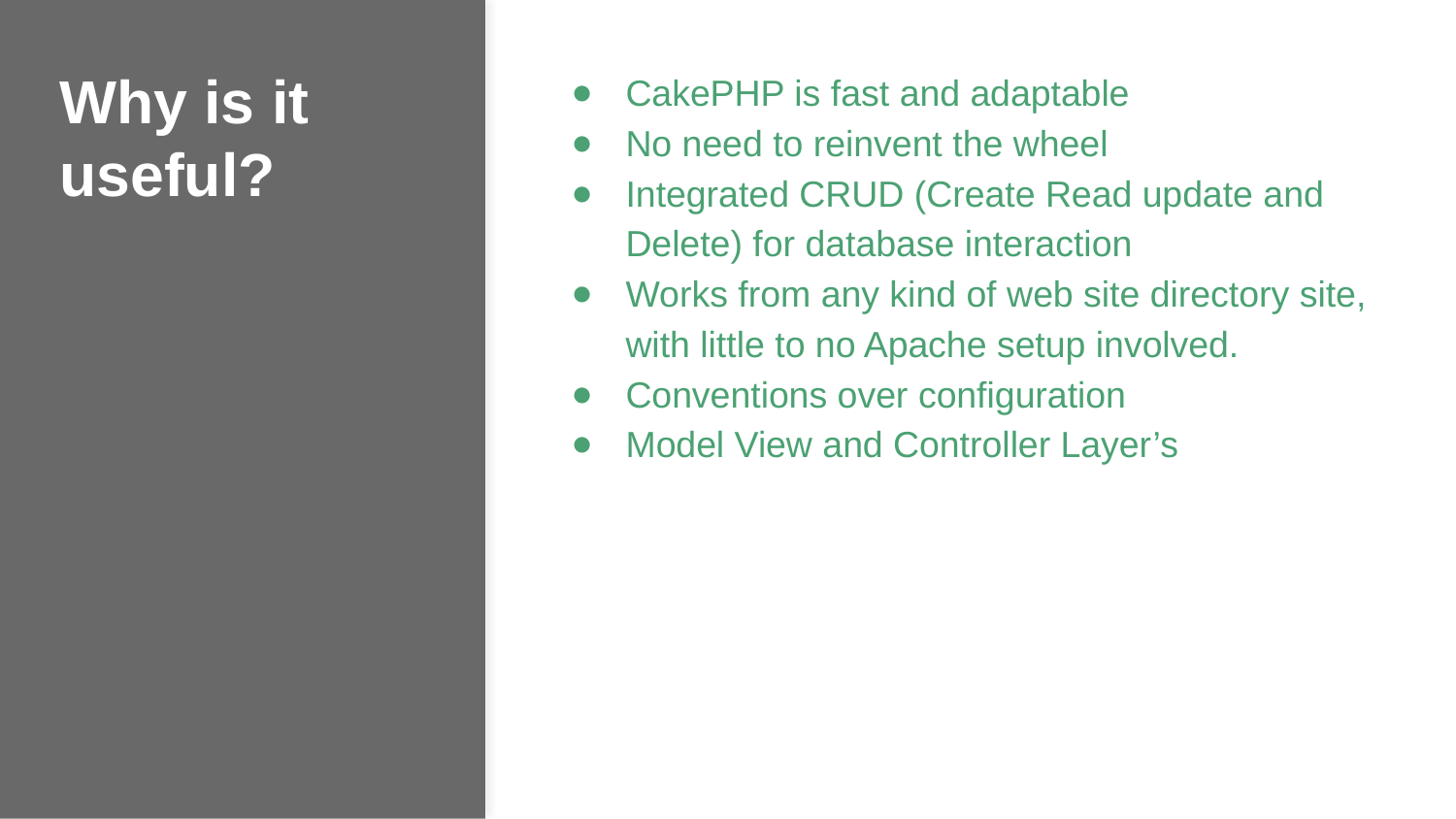

# Why is it useful?
CakePHP is fast and adaptable
No need to reinvent the wheel
Integrated CRUD (Create Read update and Delete) for database interaction
Works from any kind of web site directory site, with little to no Apache setup involved.
Conventions over configuration
Model View and Controller Layer’s